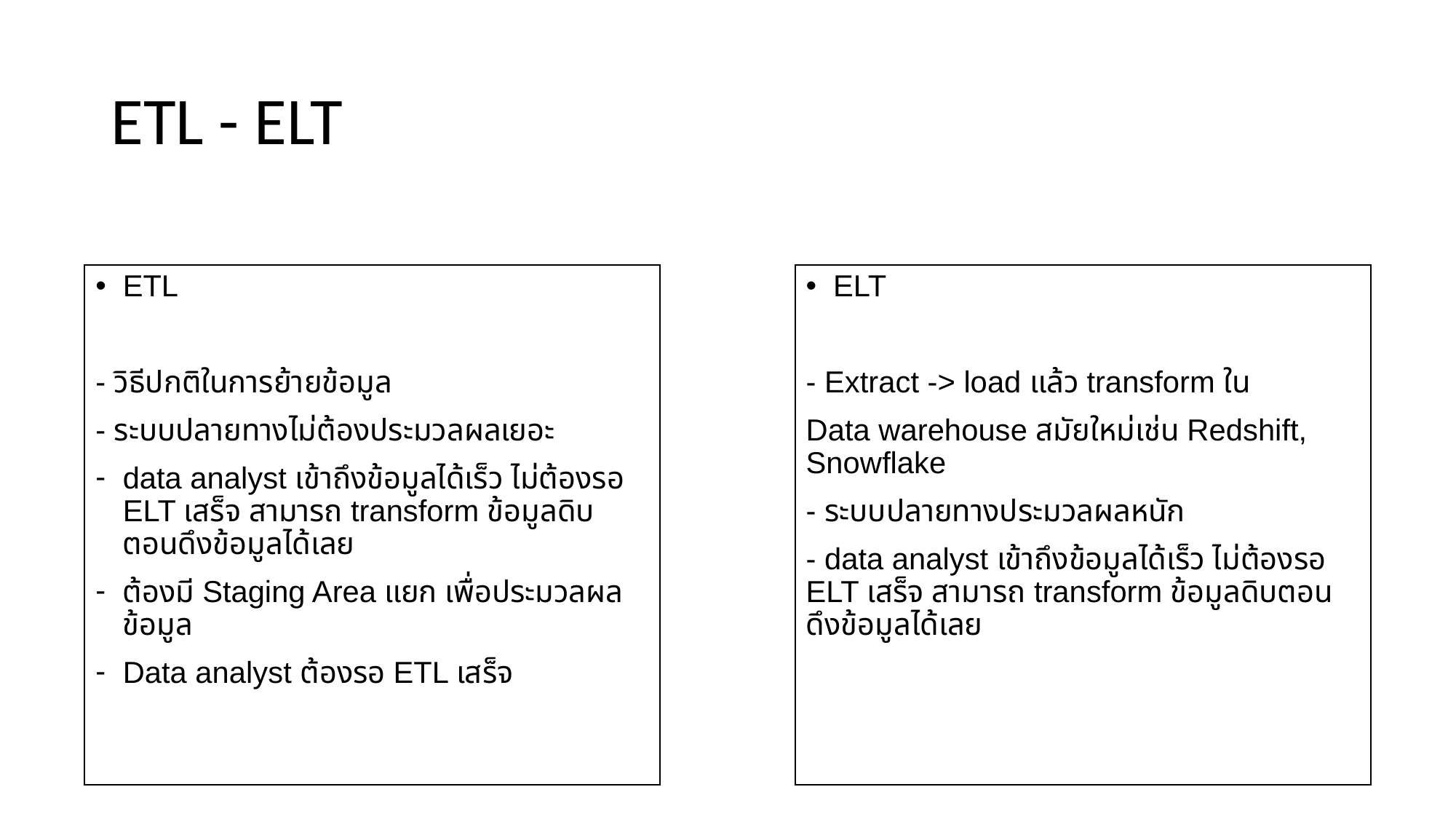

# ETL - ELT
ETL

- วิธีปกติในการย้ายข้อมูล
- ระบบปลายทางไม่ต้องประมวลผลเยอะ
data analyst เข้าถึงข้อมูลได้เร็ว ไม่ต้องรอ ELT เสร็จ สามารถ transform ข้อมูลดิบตอนดึงข้อมูลได้เลย
ต้องมี Staging Area แยก เพื่อประมวลผลข้อมูล
Data analyst ต้องรอ ETL เสร็จ
ELT

- Extract -> load แล้ว transform ใน
Data warehouse สมัยใหม่เช่น Redshift, Snowflake
- ระบบปลายทางประมวลผลหนัก
- data analyst เข้าถึงข้อมูลได้เร็ว ไม่ต้องรอ ELT เสร็จ สามารถ transform ข้อมูลดิบตอนดึงข้อมูลได้เลย